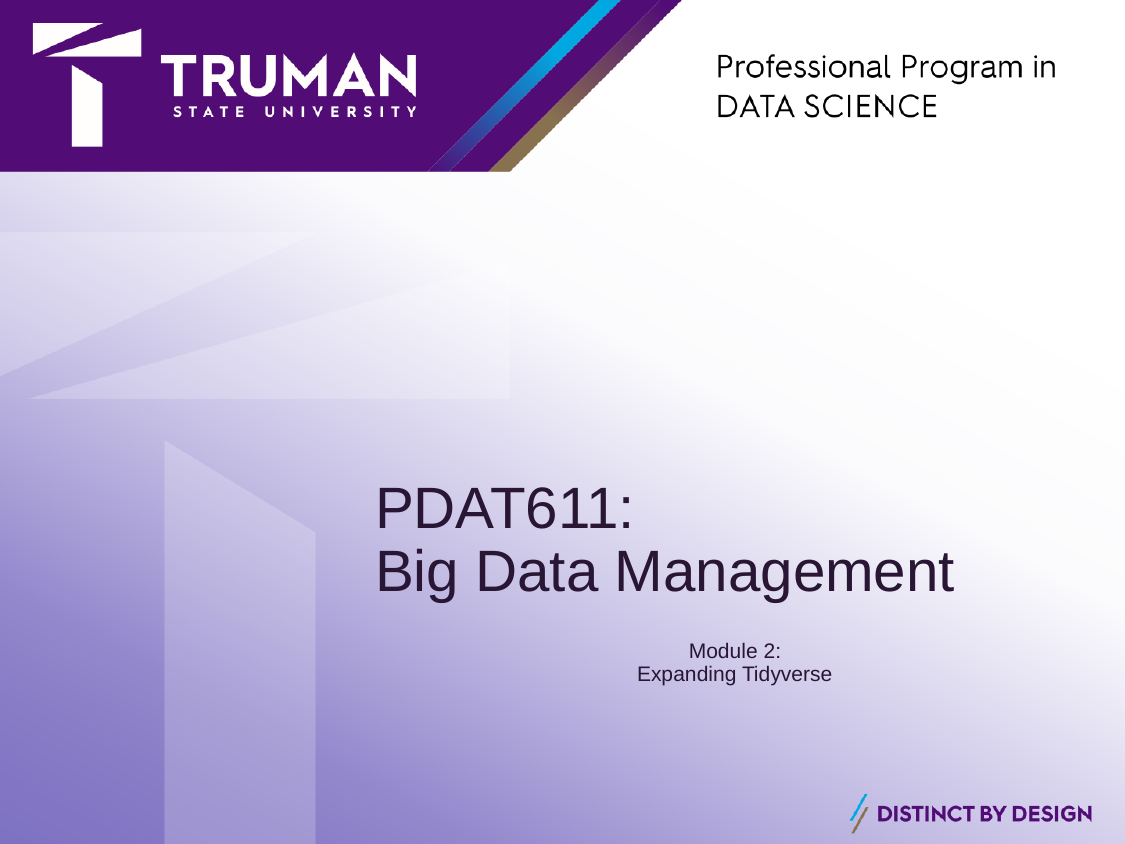

# PDAT611: Big Data Management

Module 2:
Expanding Tidyverse